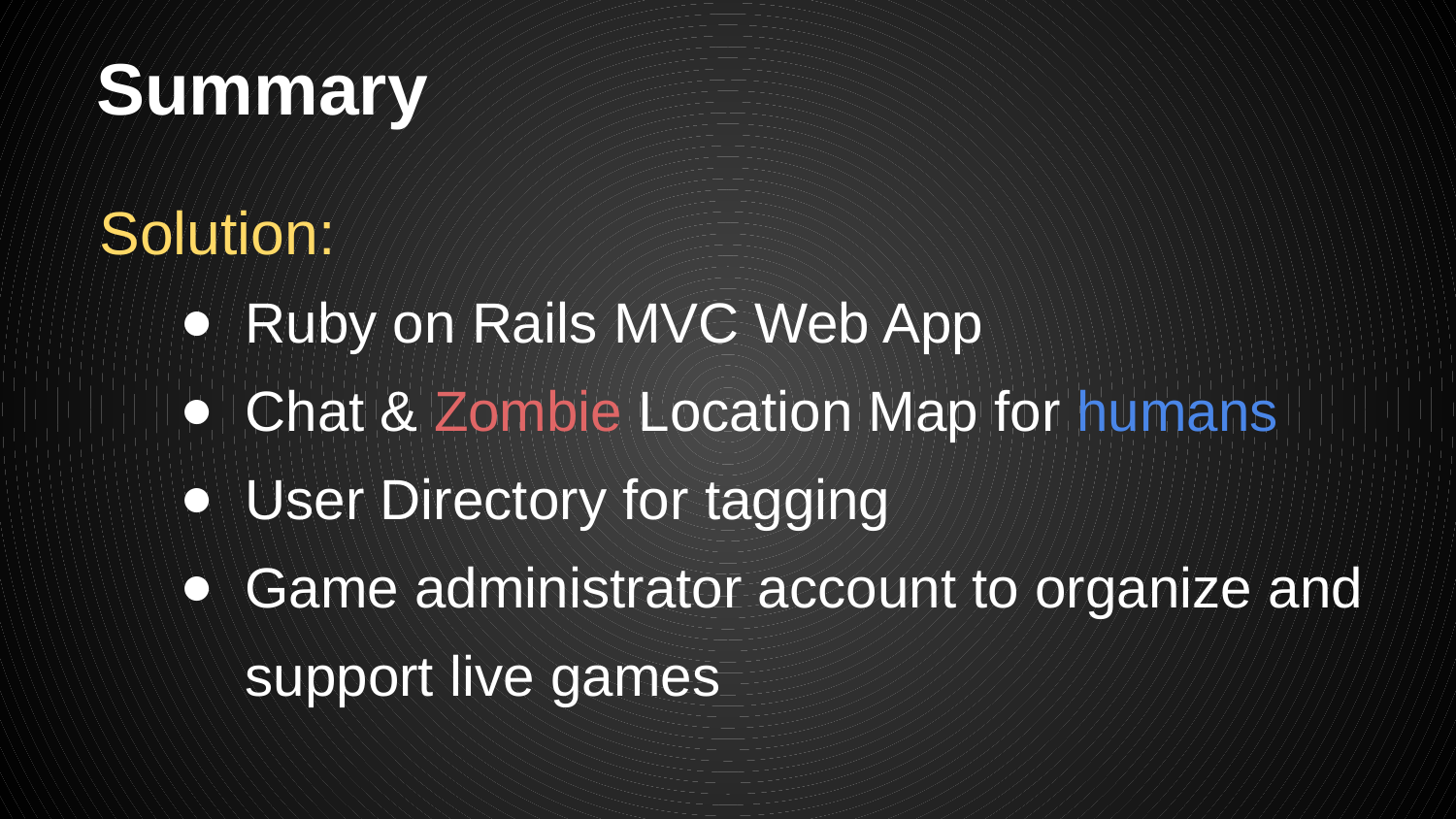

# Summary
Solution:
Ruby on Rails MVC Web App
Chat & Zombie Location Map for humans
User Directory for tagging
Game administrator account to organize and support live games